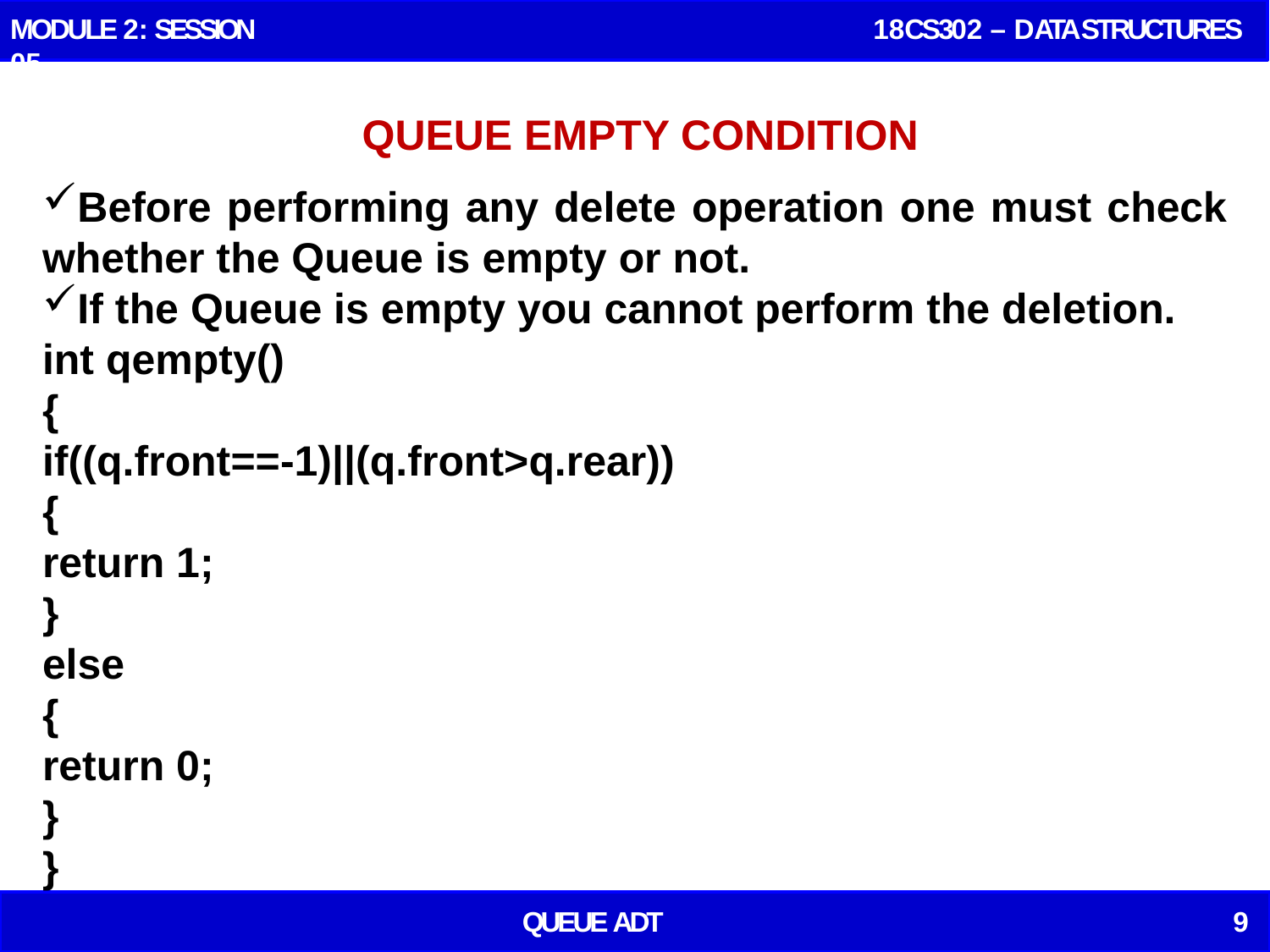

MODULE 2: SESSION 05
                                         18CS302 – DATA STRUCTURES
# QUEUE EMPTY CONDITION
Before performing any delete operation one must check whether the Queue is empty or not.
If the Queue is empty you cannot perform the deletion.
int qempty()
{
if((q.front==-1)||(q.front>q.rear))
{
return 1;
}
else
{
return 0;
}
}

QUEUE  ADT
9